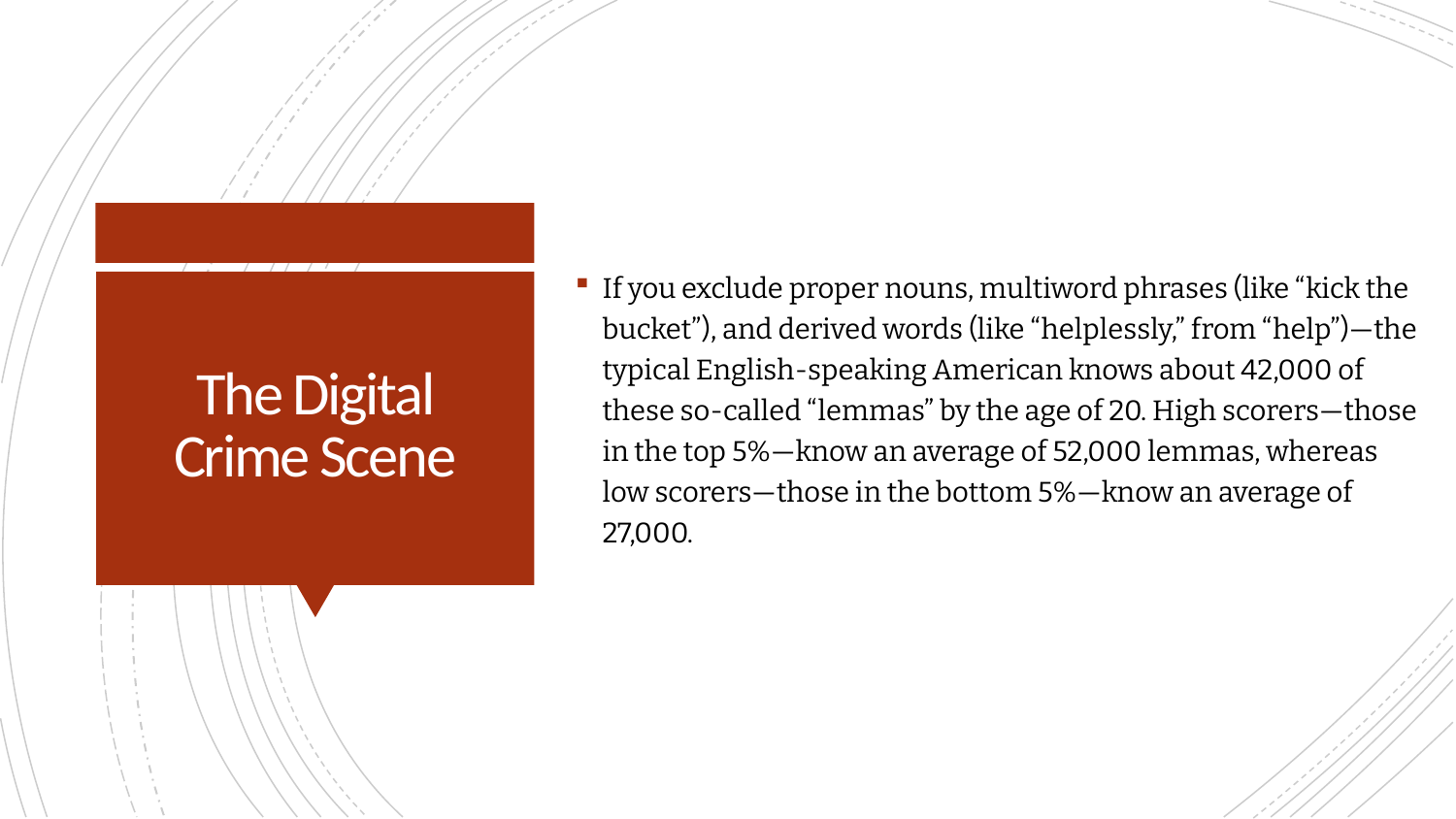

If you exclude proper nouns, multiword phrases (like “kick the bucket”), and derived words (like “helplessly,” from “help”)—the typical English-speaking American knows about 42,000 of these so-called “lemmas” by the age of 20. High scorers—those in the top 5%—know an average of 52,000 lemmas, whereas low scorers—those in the bottom 5%—know an average of 27,000.
# The Digital Crime Scene